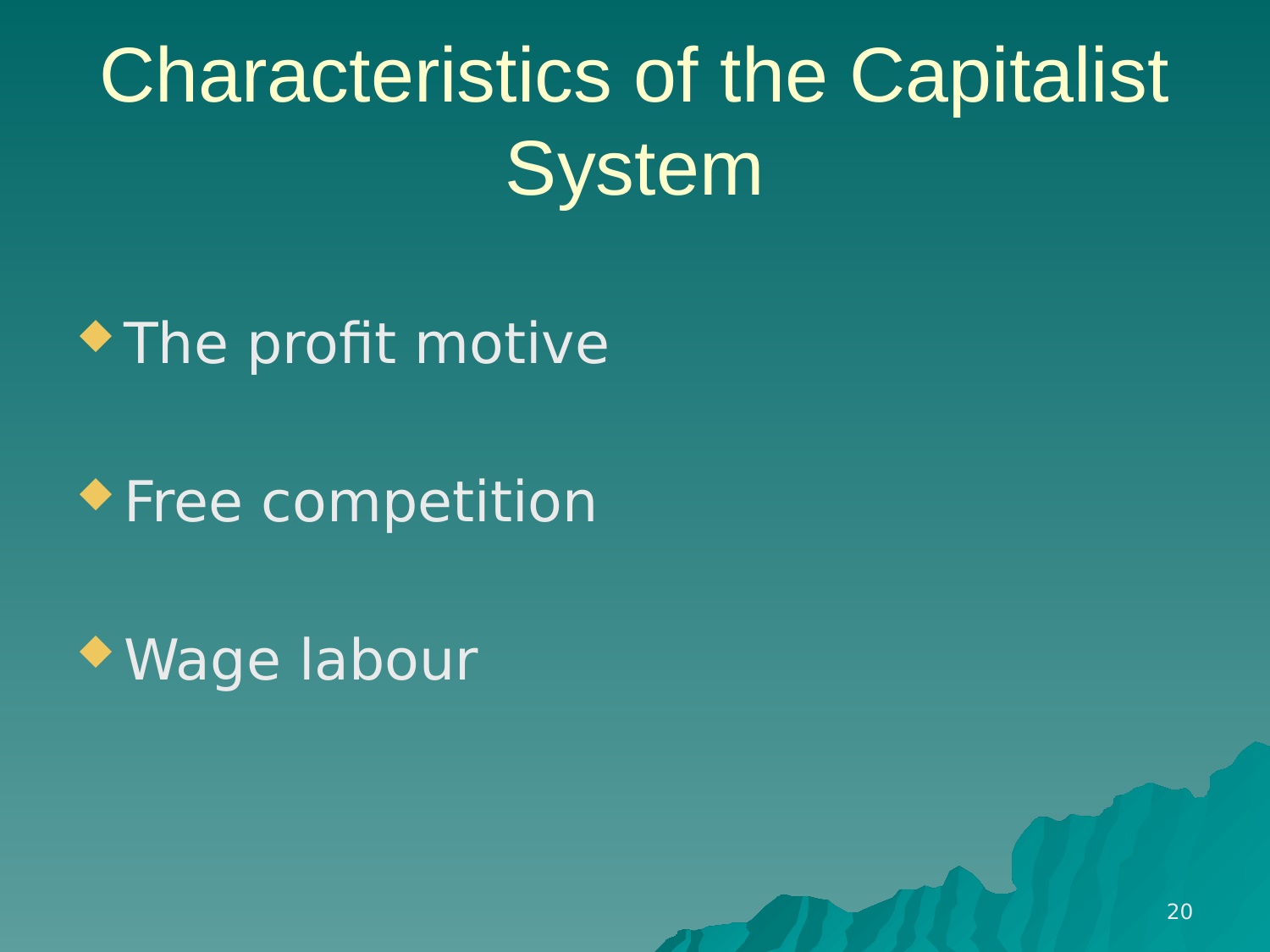

# Characteristics of the Capitalist System

The profit motive

Free competition

Wage labour

20